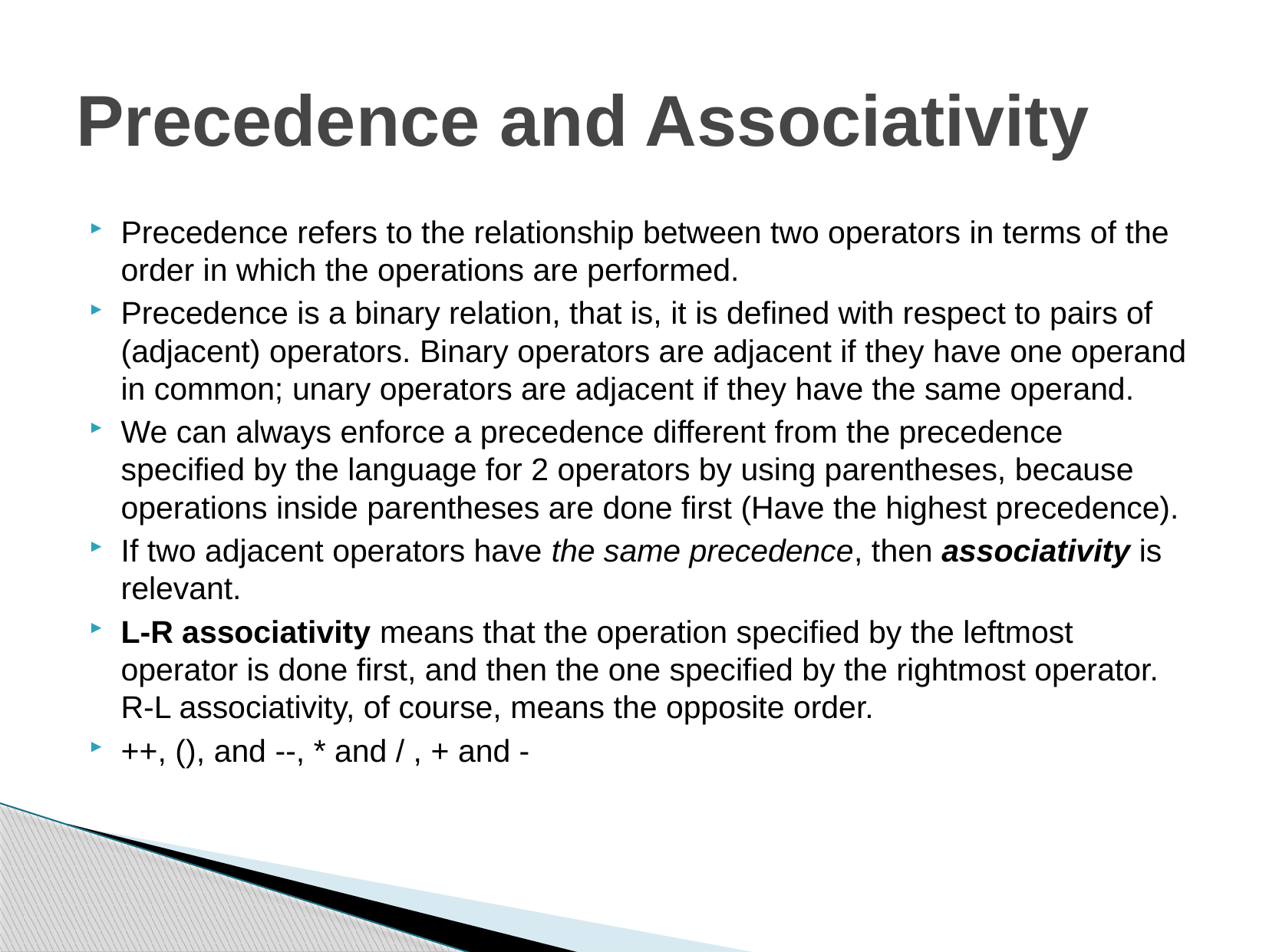

# Precedence and Associativity
Precedence refers to the relationship between two operators in terms of the order in which the operations are performed.
Precedence is a binary relation, that is, it is defined with respect to pairs of (adjacent) operators. Binary operators are adjacent if they have one operand in common; unary operators are adjacent if they have the same operand.
We can always enforce a precedence different from the precedence specified by the language for 2 operators by using parentheses, because operations inside parentheses are done first (Have the highest precedence).
If two adjacent operators have the same precedence, then associativity is relevant.
L-R associativity means that the operation specified by the leftmost operator is done first, and then the one specified by the rightmost operator. R-L associativity, of course, means the opposite order.
++, (), and --, * and / , + and -